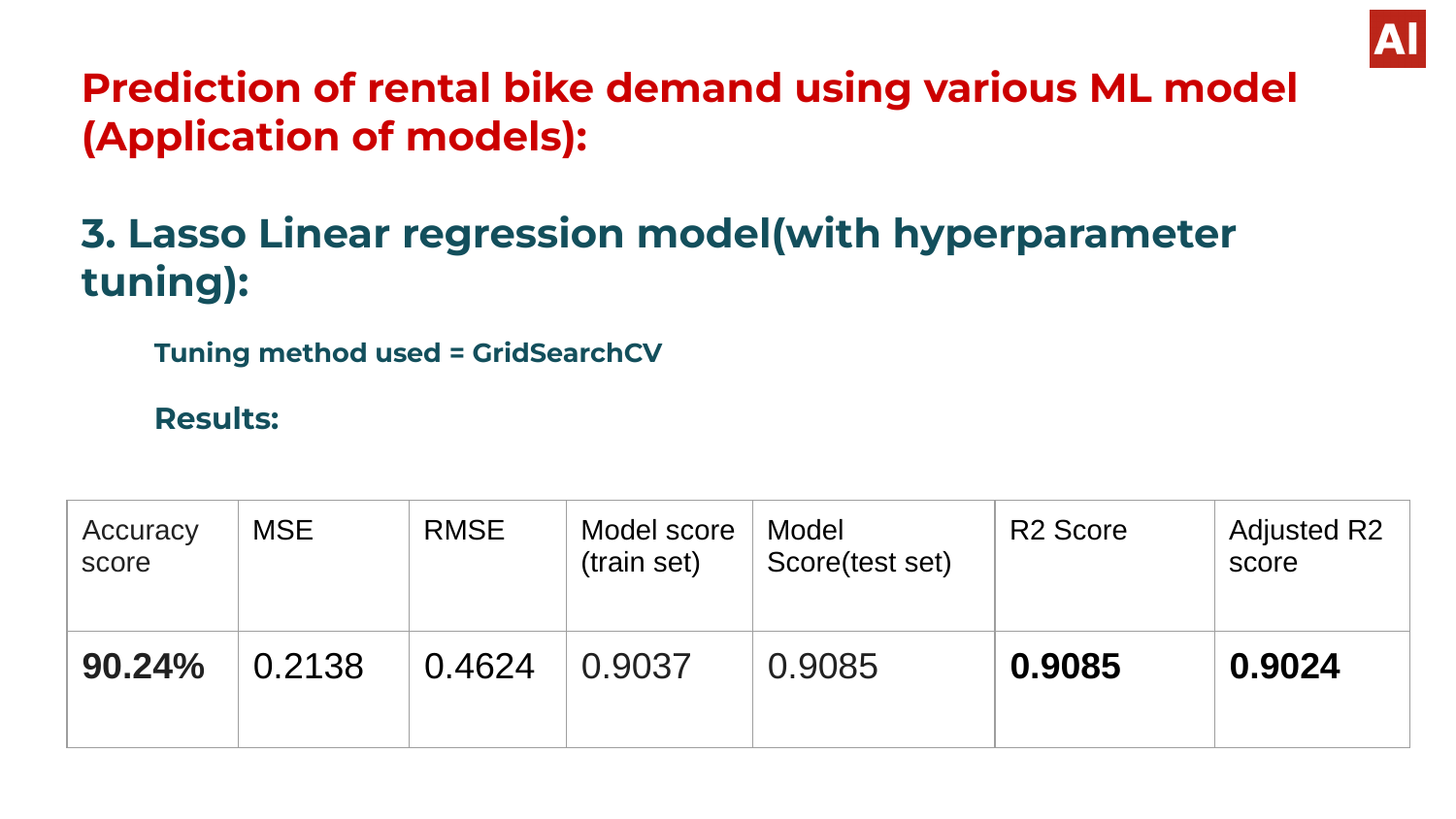

Prediction of rental bike demand using various ML model (Application of models):

3. Lasso Linear regression model(with hyperparameter tuning):

Tuning method used = GridSearchCV

Results:

| Accuracy score | MSE | RMSE | Model score (train set) | Model Score(test set) | R2 Score | Adjusted R2 score |
| --- | --- | --- | --- | --- | --- | --- |
| 90.24% | 0.2138 | 0.4624 | 0.9037 | 0.9085 | 0.9085 | 0.9024 |